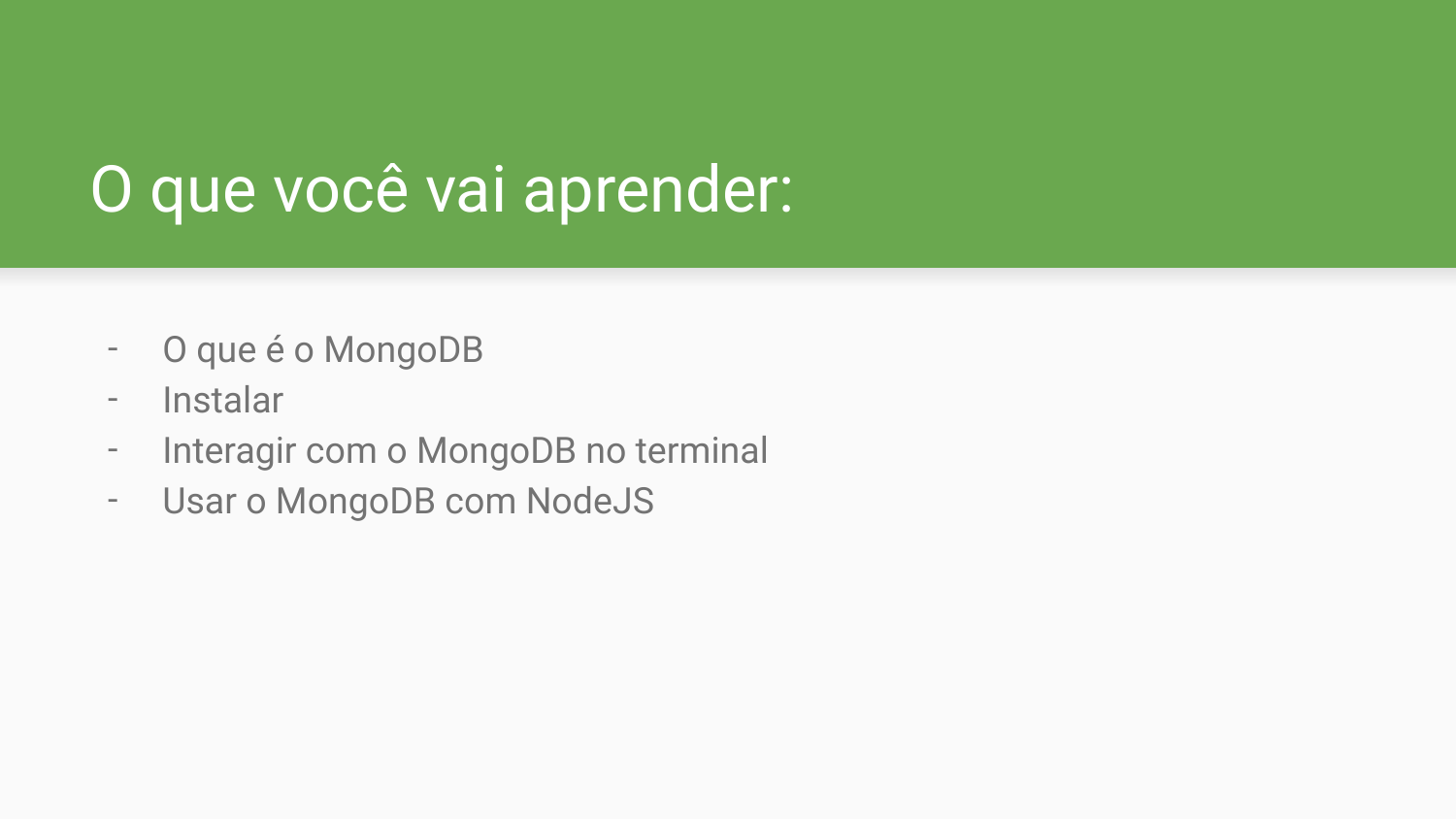

# O que você vai aprender:
O que é o MongoDB
Instalar
Interagir com o MongoDB no terminal
Usar o MongoDB com NodeJS